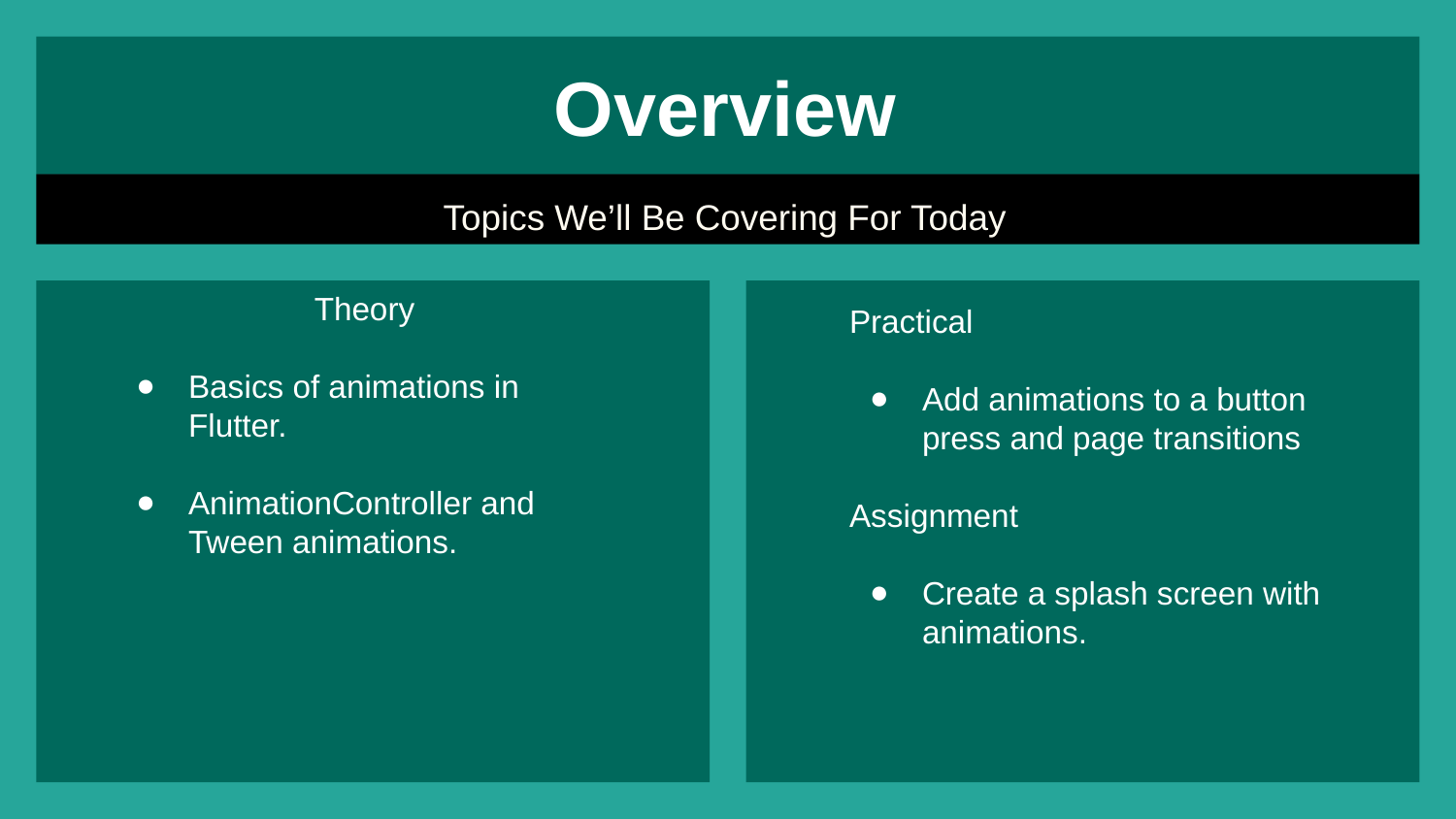

# Overview
Topics We’ll Be Covering For Today
Theory

Basics of animations in Flutter.

AnimationController and Tween animations.

Practical

Add animations to a button press and page transitions

Assignment

Create a splash screen with animations.